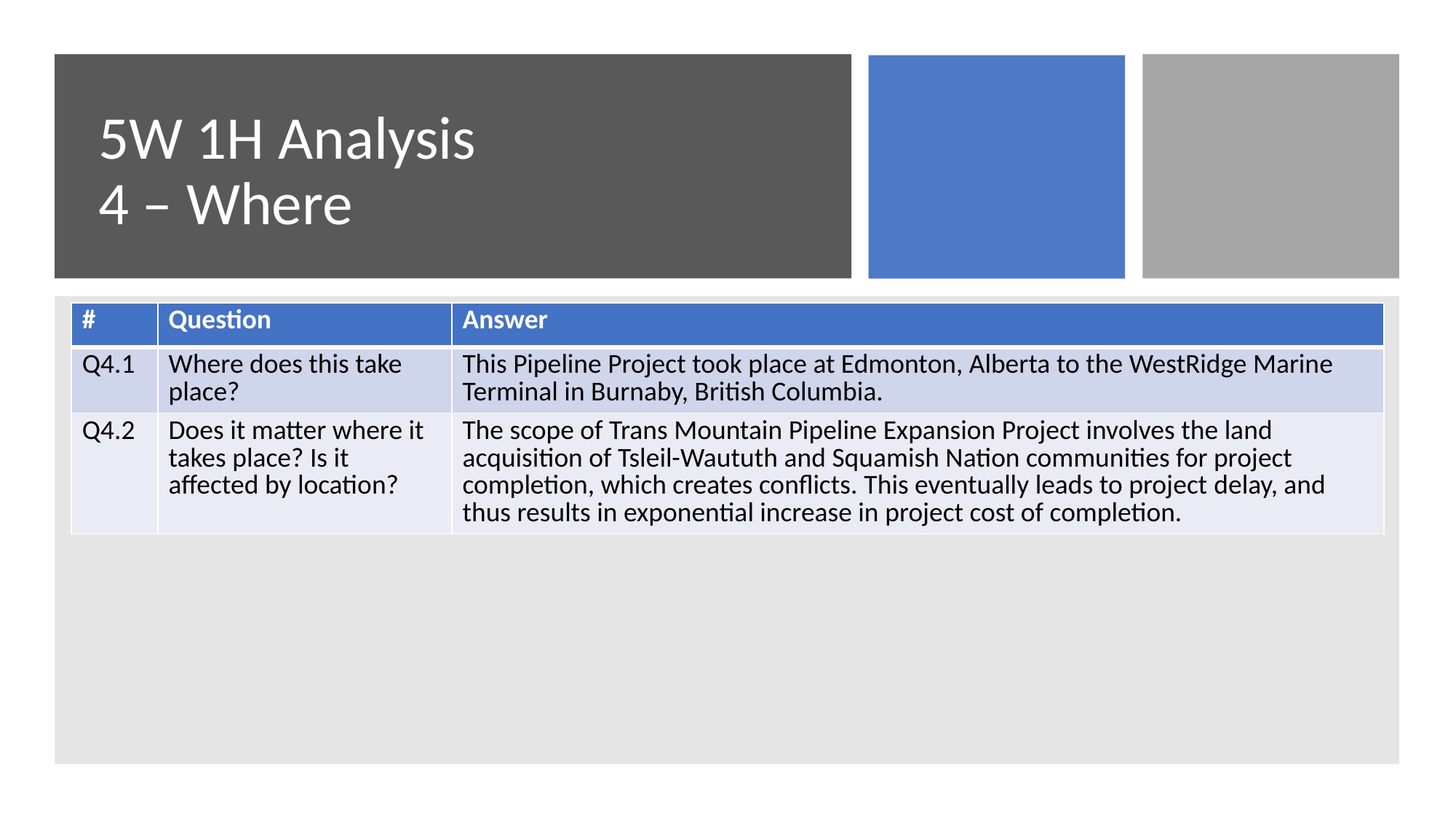

# 5W 1H Analysis 4 – Where

| # | Question | Answer |
| --- | --- | --- |
| Q4.1 | Where does this take place? | This Pipeline Project took place at Edmonton, Alberta to the WestRidge Marine Terminal in Burnaby, British Columbia. |
| Q4.2 | Does it matter where it takes place? Is it affected by location? | The scope of Trans Mountain Pipeline Expansion Project involves the land acquisition of Tsleil-Waututh and Squamish Nation communities for project completion, which creates conflicts. This eventually leads to project delay, and thus results in exponential increase in project cost of completion. |